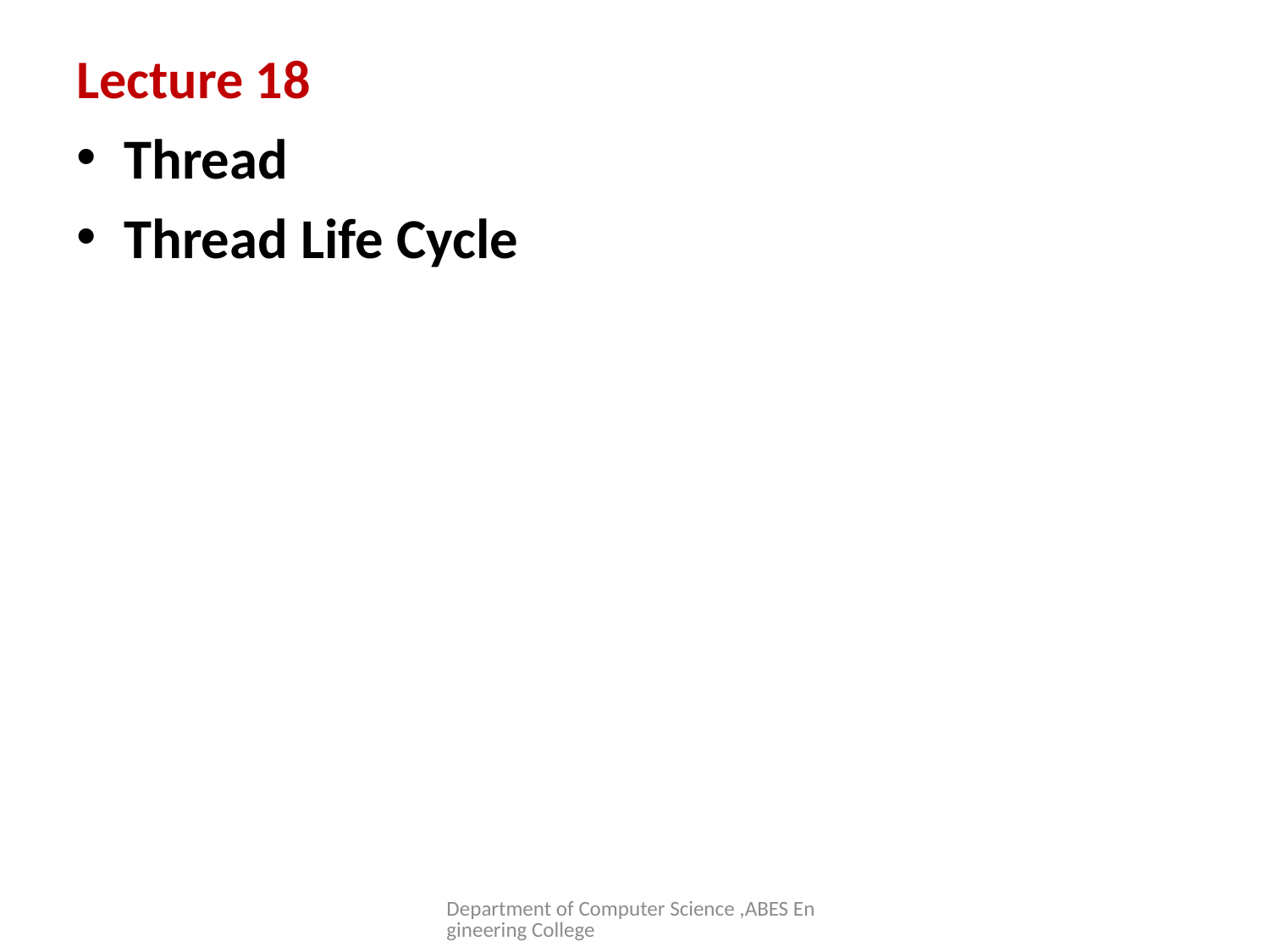

# Lecture 18
Thread
Thread Life Cycle
Department of Computer Science ,ABES Engineering College